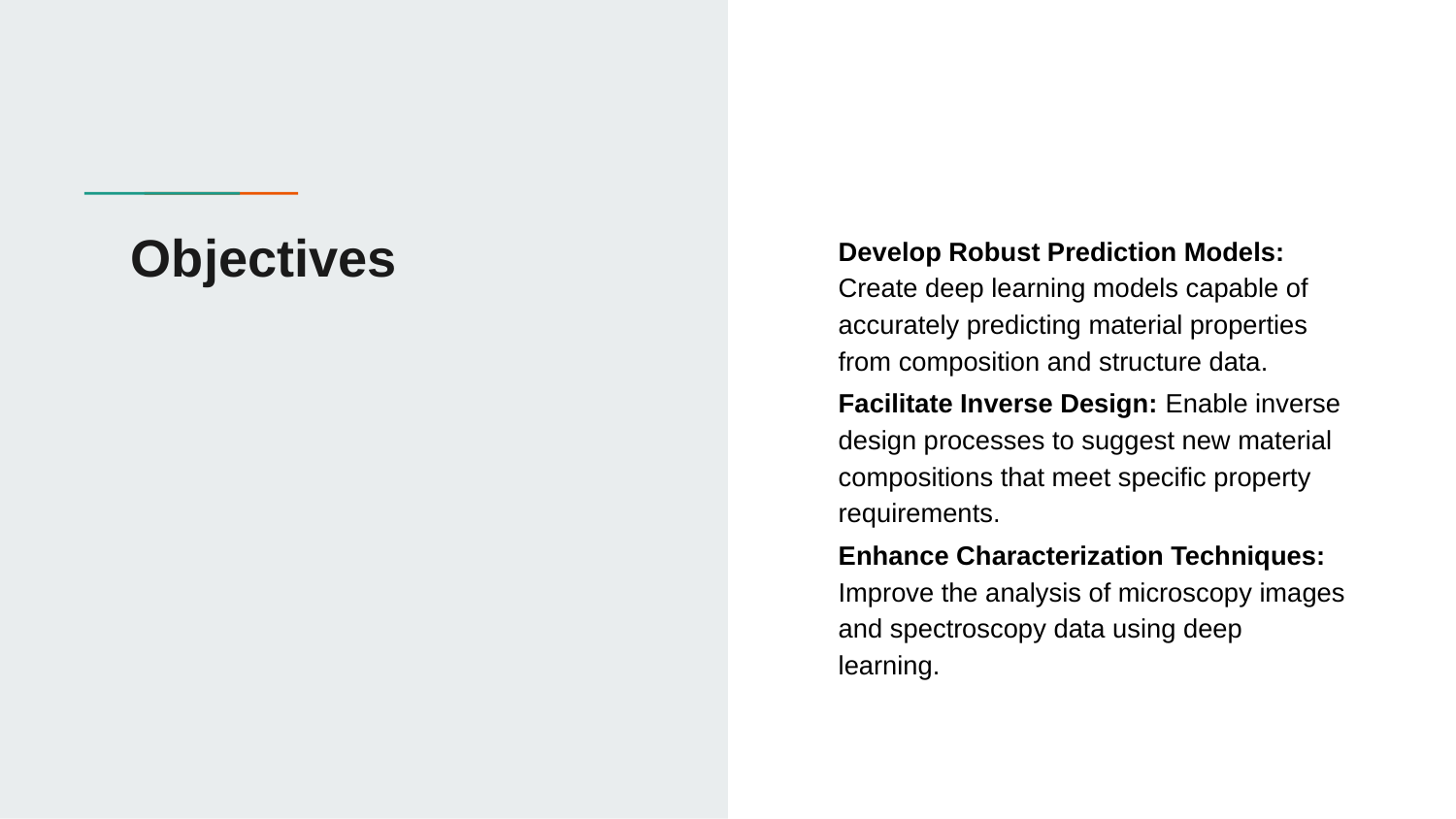

# Objectives
Develop Robust Prediction Models: Create deep learning models capable of accurately predicting material properties from composition and structure data.
Facilitate Inverse Design: Enable inverse design processes to suggest new material compositions that meet specific property requirements.
Enhance Characterization Techniques: Improve the analysis of microscopy images and spectroscopy data using deep learning.